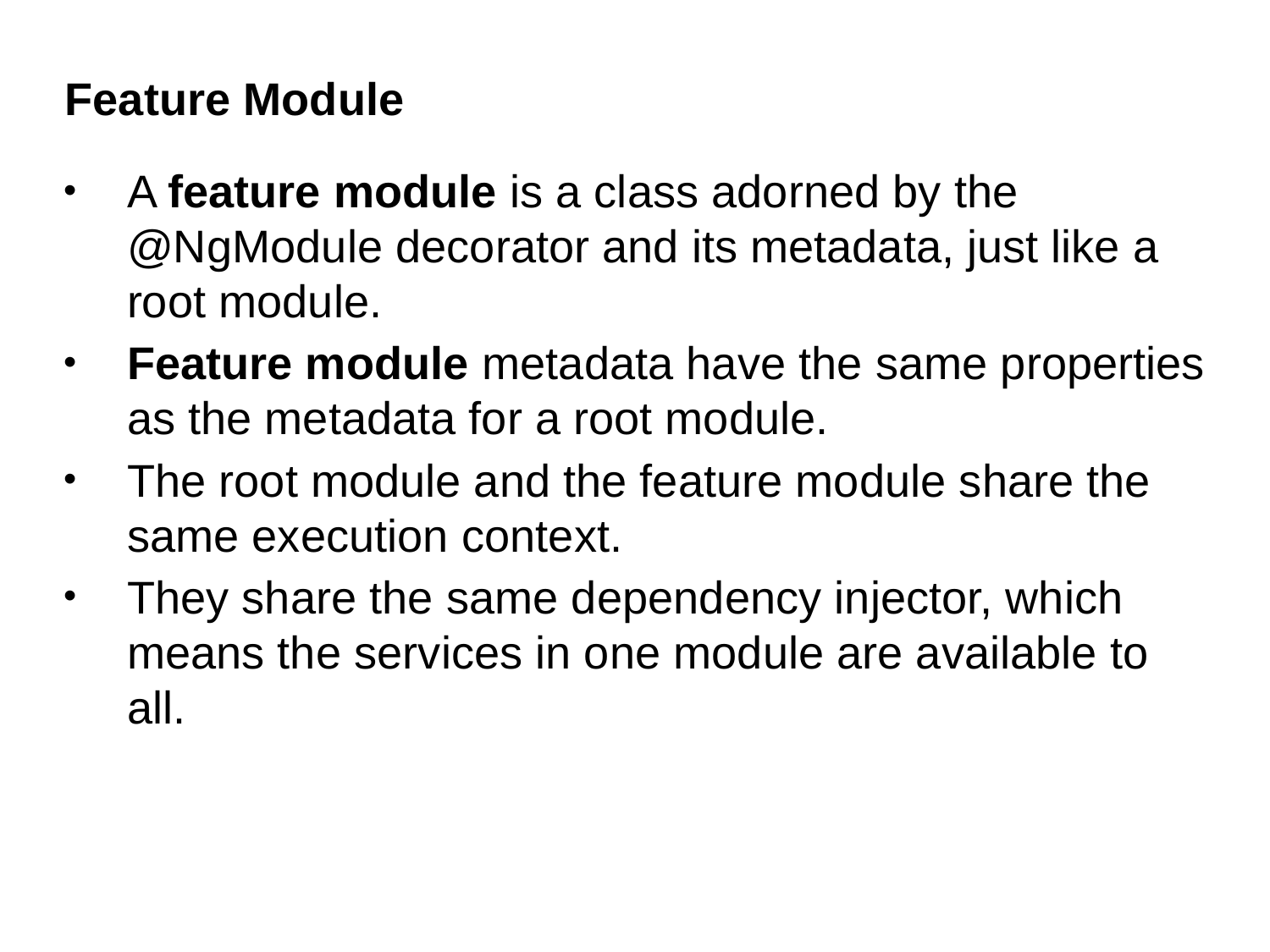

# Feature Module
A feature module is a class adorned by the @NgModule decorator and its metadata, just like a root module.
Feature module metadata have the same properties as the metadata for a root module.
The root module and the feature module share the same execution context.
They share the same dependency injector, which means the services in one module are available to all.